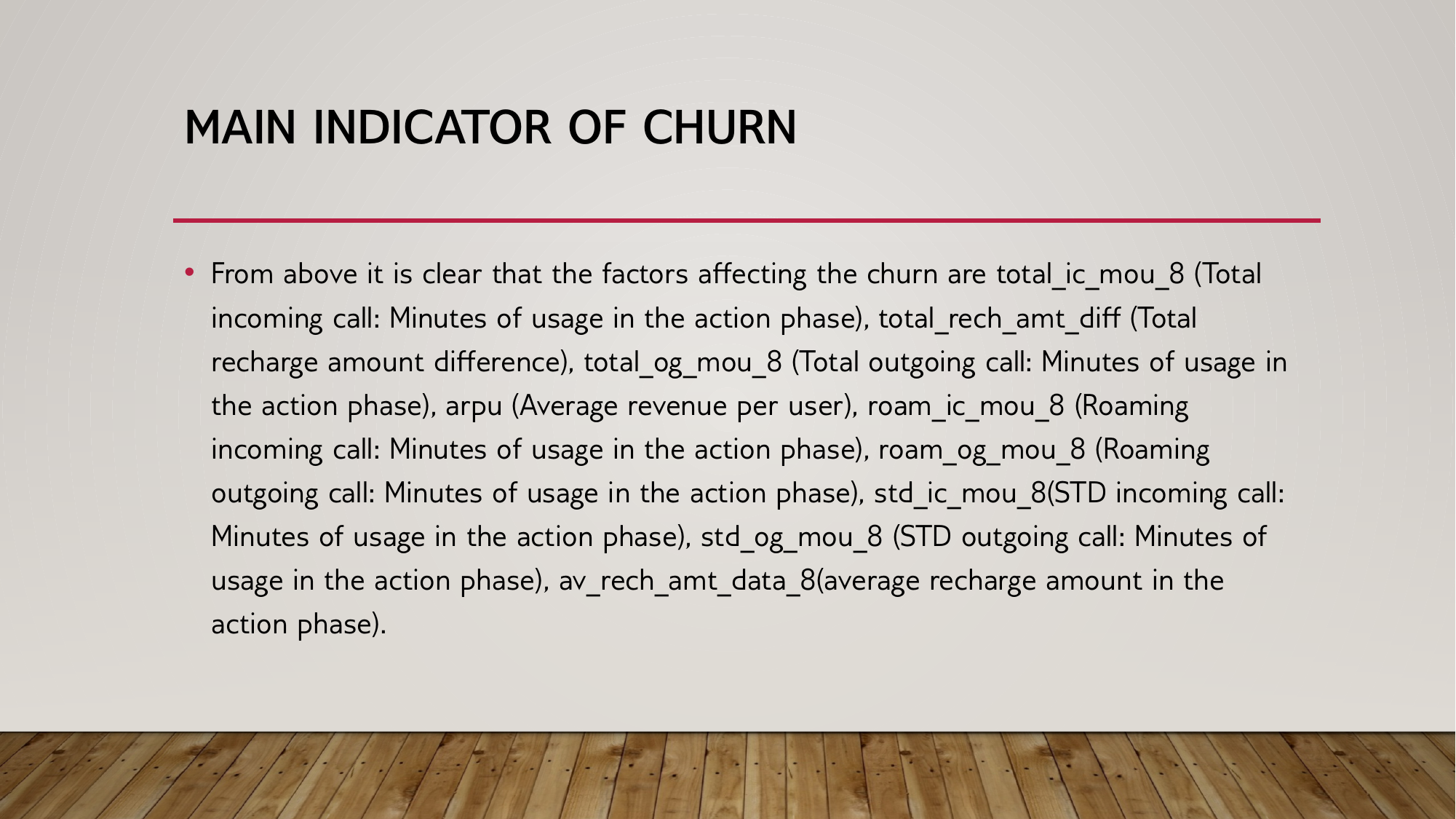

# Main indicator of churn
From above it is clear that the factors affecting the churn are total_ic_mou_8 (Total incoming call: Minutes of usage in the action phase), total_rech_amt_diff (Total recharge amount difference), total_og_mou_8 (Total outgoing call: Minutes of usage in the action phase), arpu (Average revenue per user), roam_ic_mou_8 (Roaming incoming call: Minutes of usage in the action phase), roam_og_mou_8 (Roaming outgoing call: Minutes of usage in the action phase), std_ic_mou_8(STD incoming call: Minutes of usage in the action phase), std_og_mou_8 (STD outgoing call: Minutes of usage in the action phase), av_rech_amt_data_8(average recharge amount in the action phase).